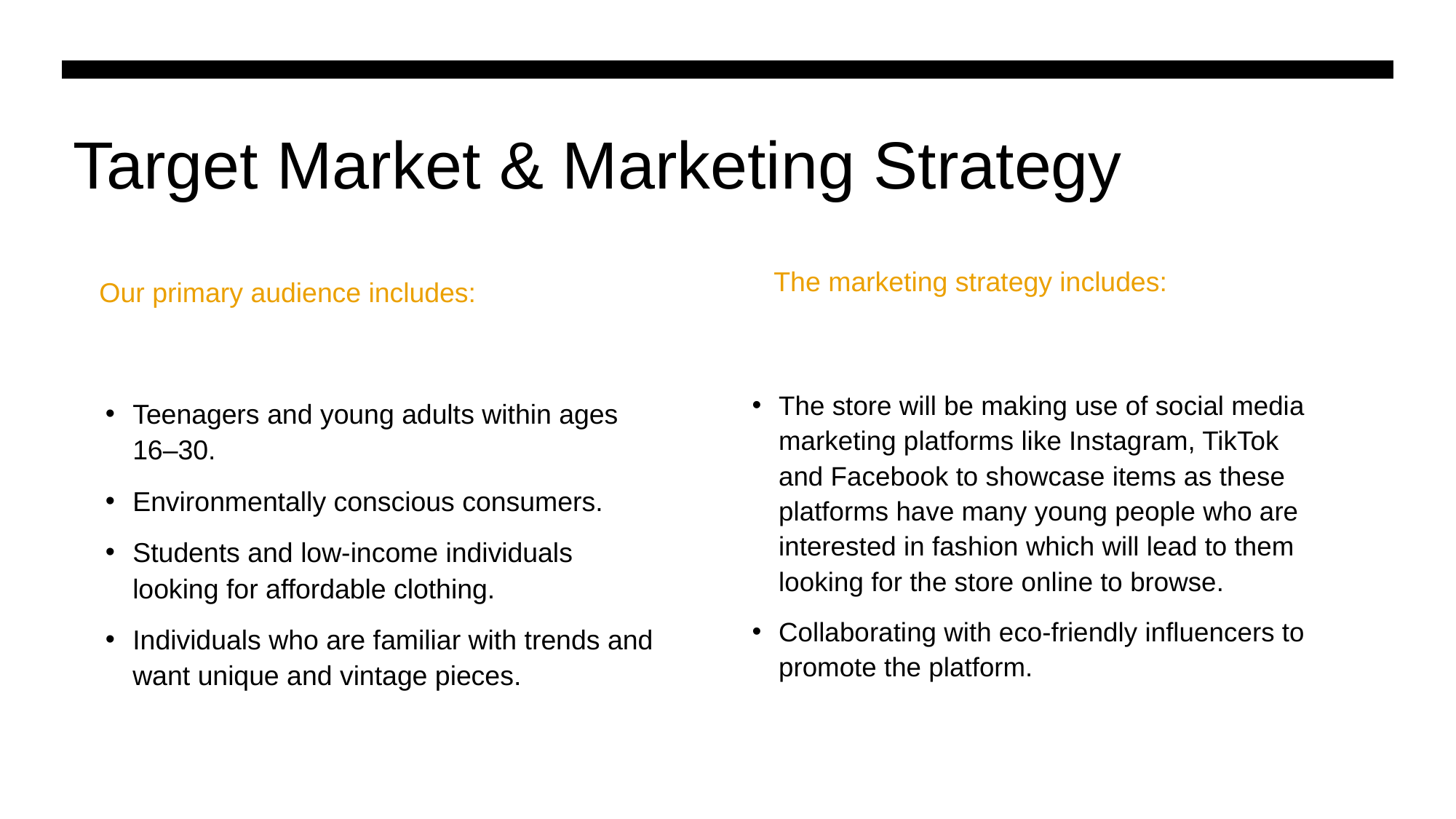

# Target Market & Marketing Strategy

The marketing strategy includes:
Our primary audience includes:

The store will be making use of social media marketing platforms like Instagram, TikTok and Facebook to showcase items as these platforms have many young people who are interested in fashion which will lead to them looking for the store online to browse.
Collaborating with eco-friendly influencers to promote the platform.

Teenagers and young adults within ages 16–30.
Environmentally conscious consumers.
Students and low-income individuals looking for affordable clothing.
Individuals who are familiar with trends and want unique and vintage pieces.